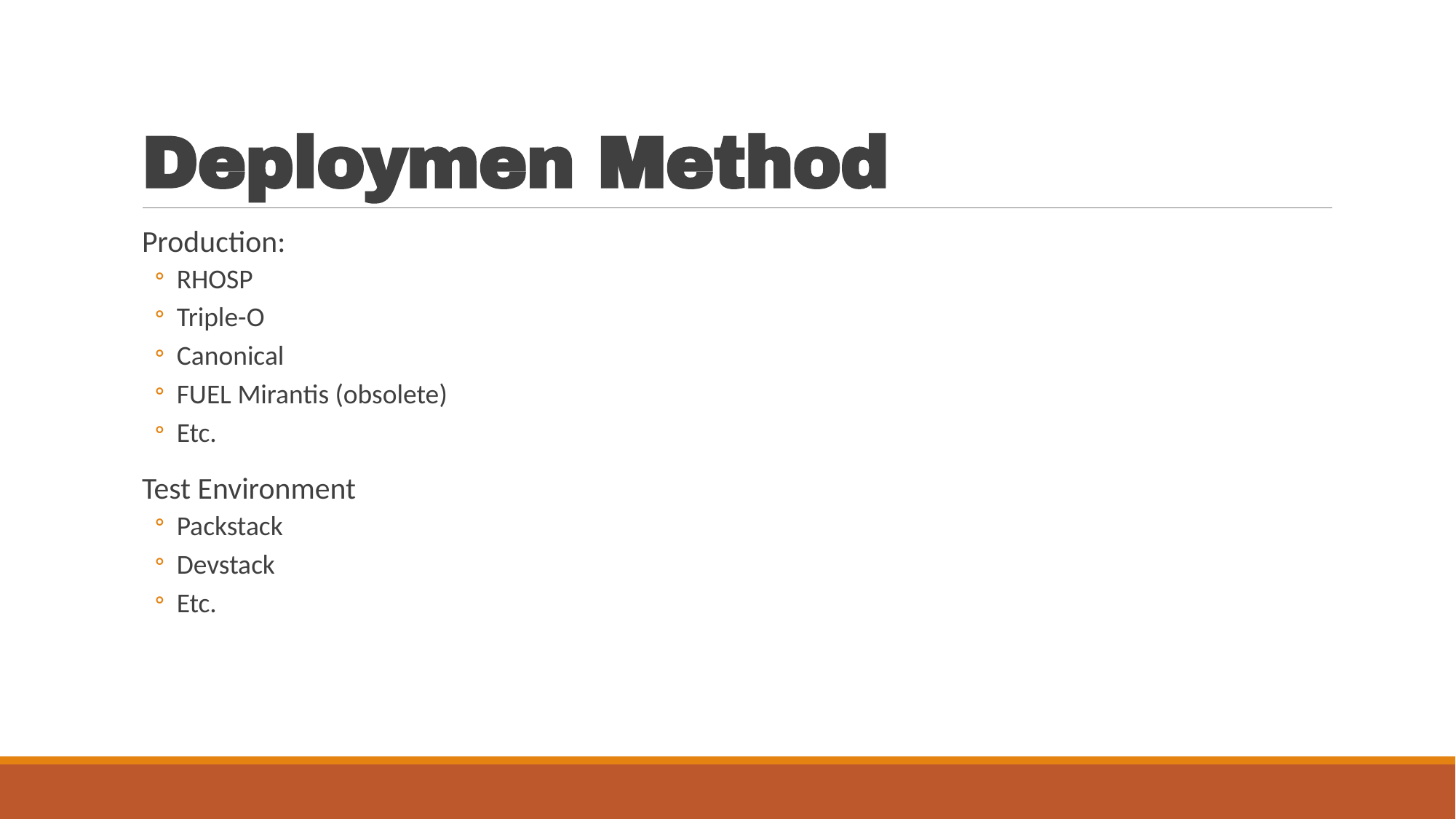

# Deploymen Method
Production:
RHOSP
Triple-O
Canonical
FUEL Mirantis (obsolete)
Etc.
Test Environment
Packstack
Devstack
Etc.